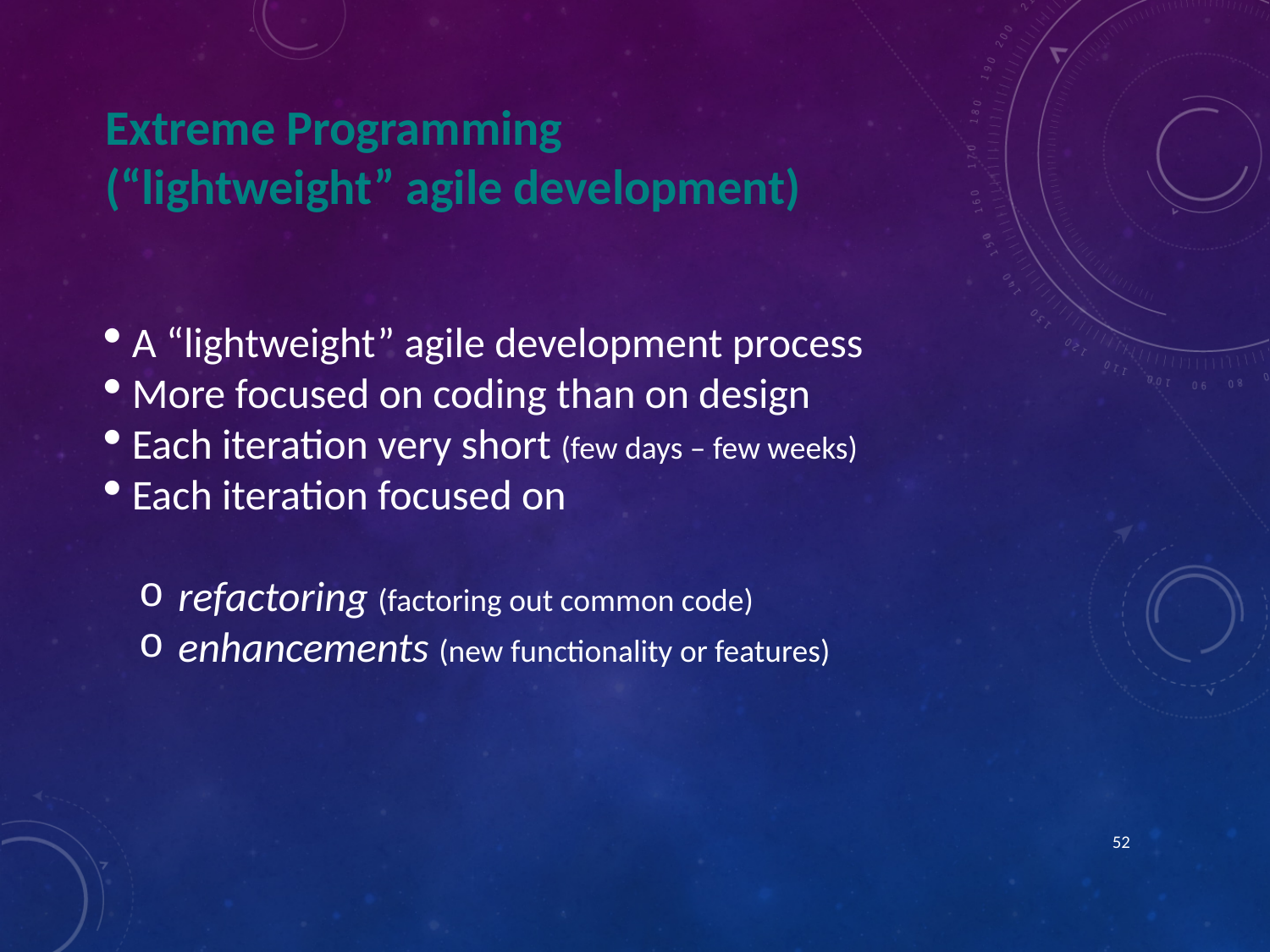

Extreme Programming
(“lightweight” agile development)

 A “lightweight” agile development process
 More focused on coding than on design
 Each iteration very short (few days – few weeks)
 Each iteration focused on

 refactoring (factoring out common code)
 enhancements (new functionality or features)

52